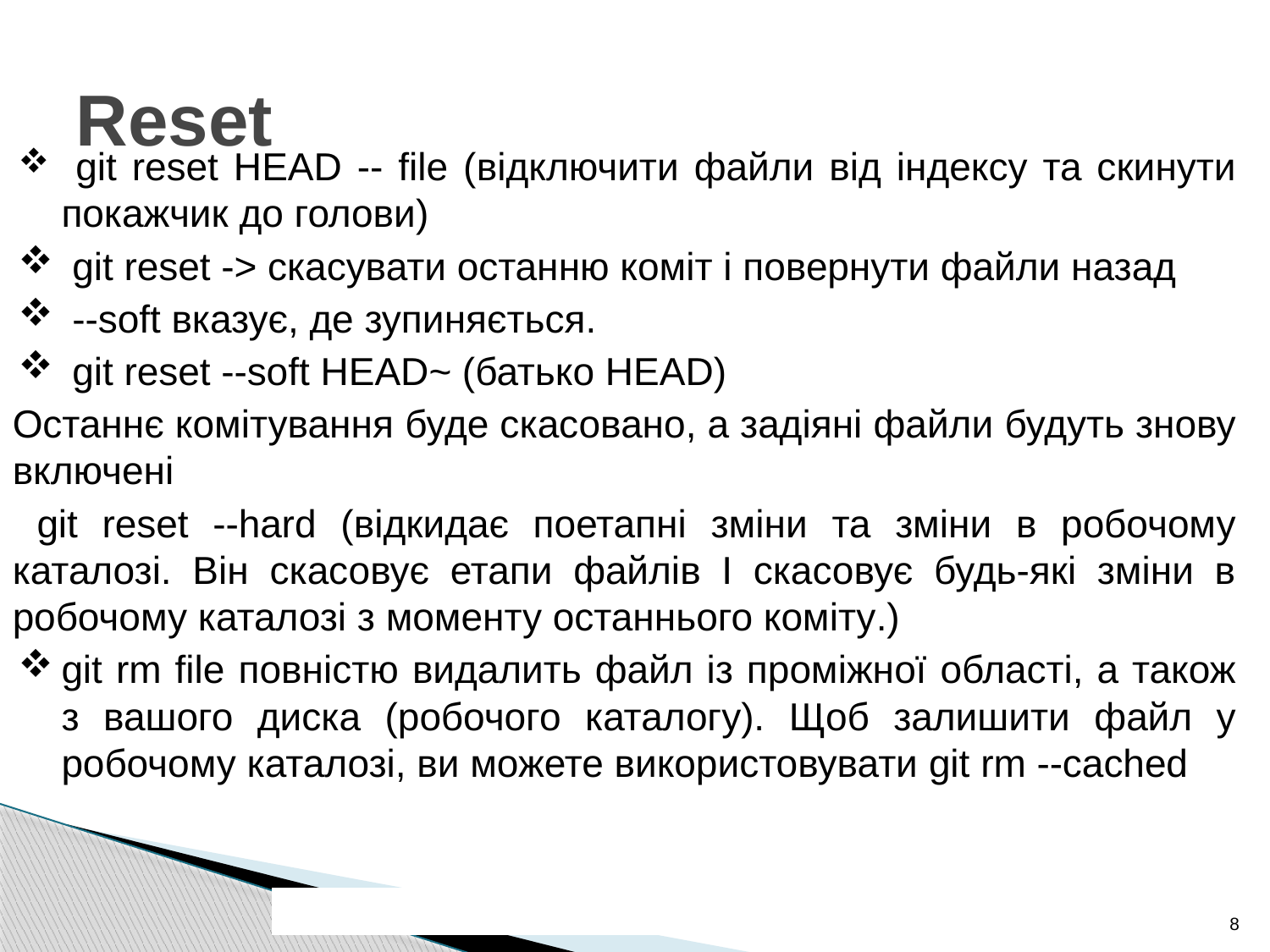

# Reset
 git reset HEAD -- file (відключити файли від індексу та скинути покажчик до голови)
 git reset -> скасувати останню коміт і повернути файли назад
 --soft вказує, де зупиняється.
 git reset --soft HEAD~ (батько HEAD)
Останнє комітування буде скасовано, а задіяні файли будуть знову включені
 git reset --hard (відкидає поетапні зміни та зміни в робочому каталозі. Він скасовує етапи файлів І скасовує будь-які зміни в робочому каталозі з моменту останнього коміту.)
git rm file повністю видалить файл із проміжної області, а також з вашого диска (робочого каталогу). Щоб залишити файл у робочому каталозі, ви можете використовувати git rm --cached
8